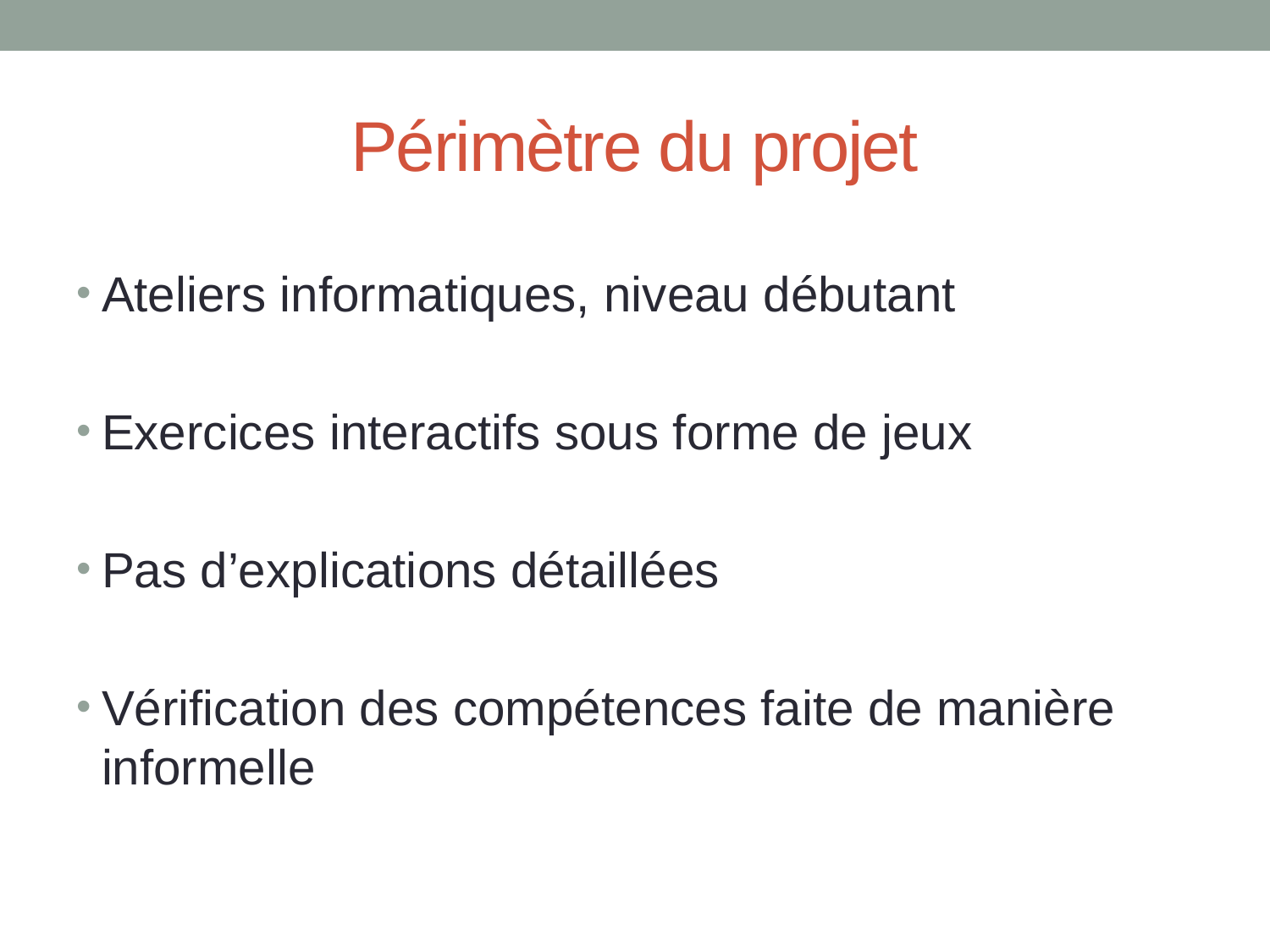

# Périmètre du projet
Ateliers informatiques, niveau débutant

Exercices interactifs sous forme de jeux

Pas d’explications détaillées

Vérification des compétences faite de manière informelle